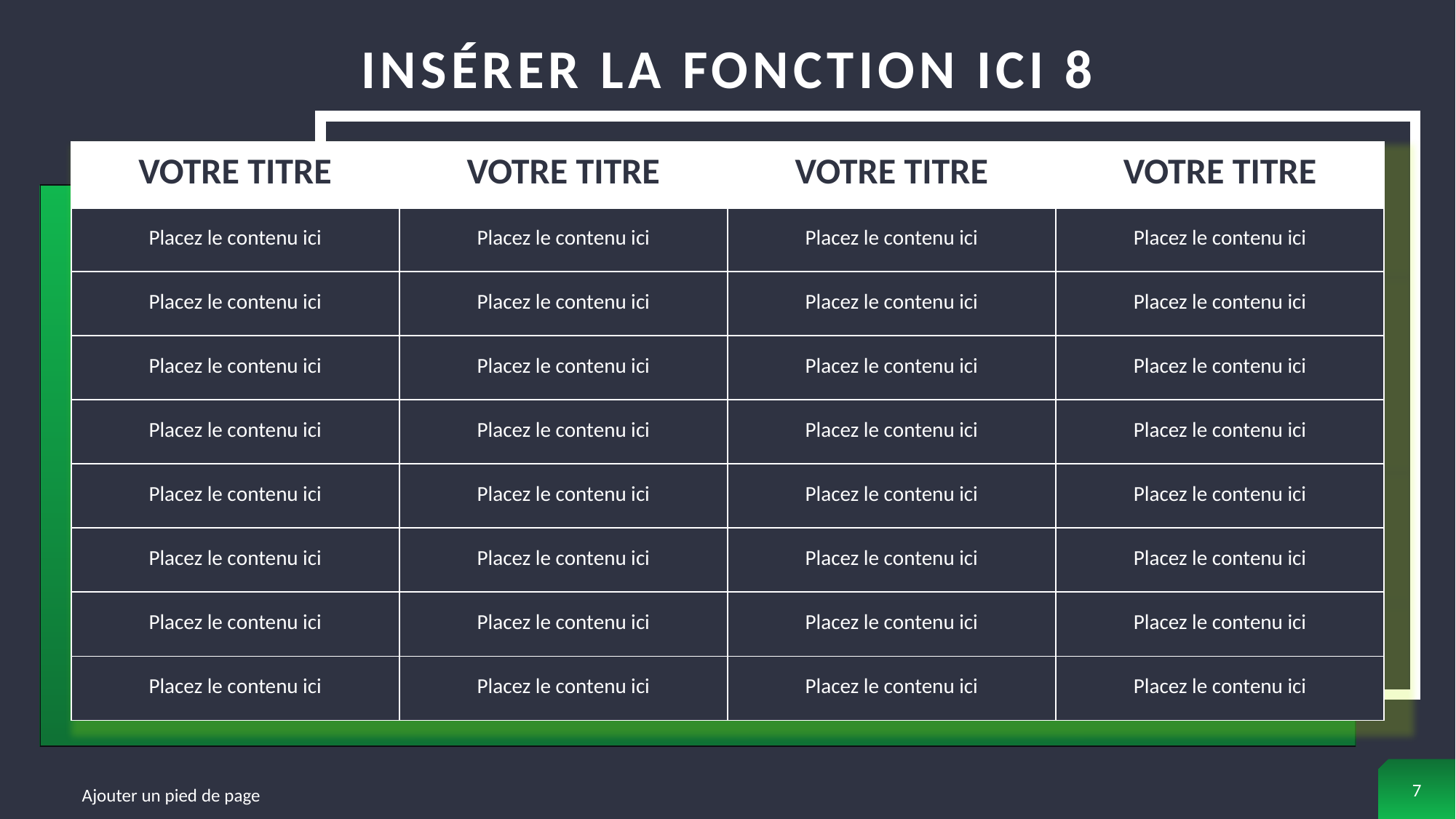

# INSÉRER LA FONCTION ICI 8

| VOTRE TITRE | VOTRE TITRE | VOTRE TITRE | VOTRE TITRE |
| --- | --- | --- | --- |
| Placez le contenu ici | Placez le contenu ici | Placez le contenu ici | Placez le contenu ici |
| Placez le contenu ici | Placez le contenu ici | Placez le contenu ici | Placez le contenu ici |
| Placez le contenu ici | Placez le contenu ici | Placez le contenu ici | Placez le contenu ici |
| Placez le contenu ici | Placez le contenu ici | Placez le contenu ici | Placez le contenu ici |
| Placez le contenu ici | Placez le contenu ici | Placez le contenu ici | Placez le contenu ici |
| Placez le contenu ici | Placez le contenu ici | Placez le contenu ici | Placez le contenu ici |
| Placez le contenu ici | Placez le contenu ici | Placez le contenu ici | Placez le contenu ici |
| Placez le contenu ici | Placez le contenu ici | Placez le contenu ici | Placez le contenu ici |

7
Ajouter un pied de page